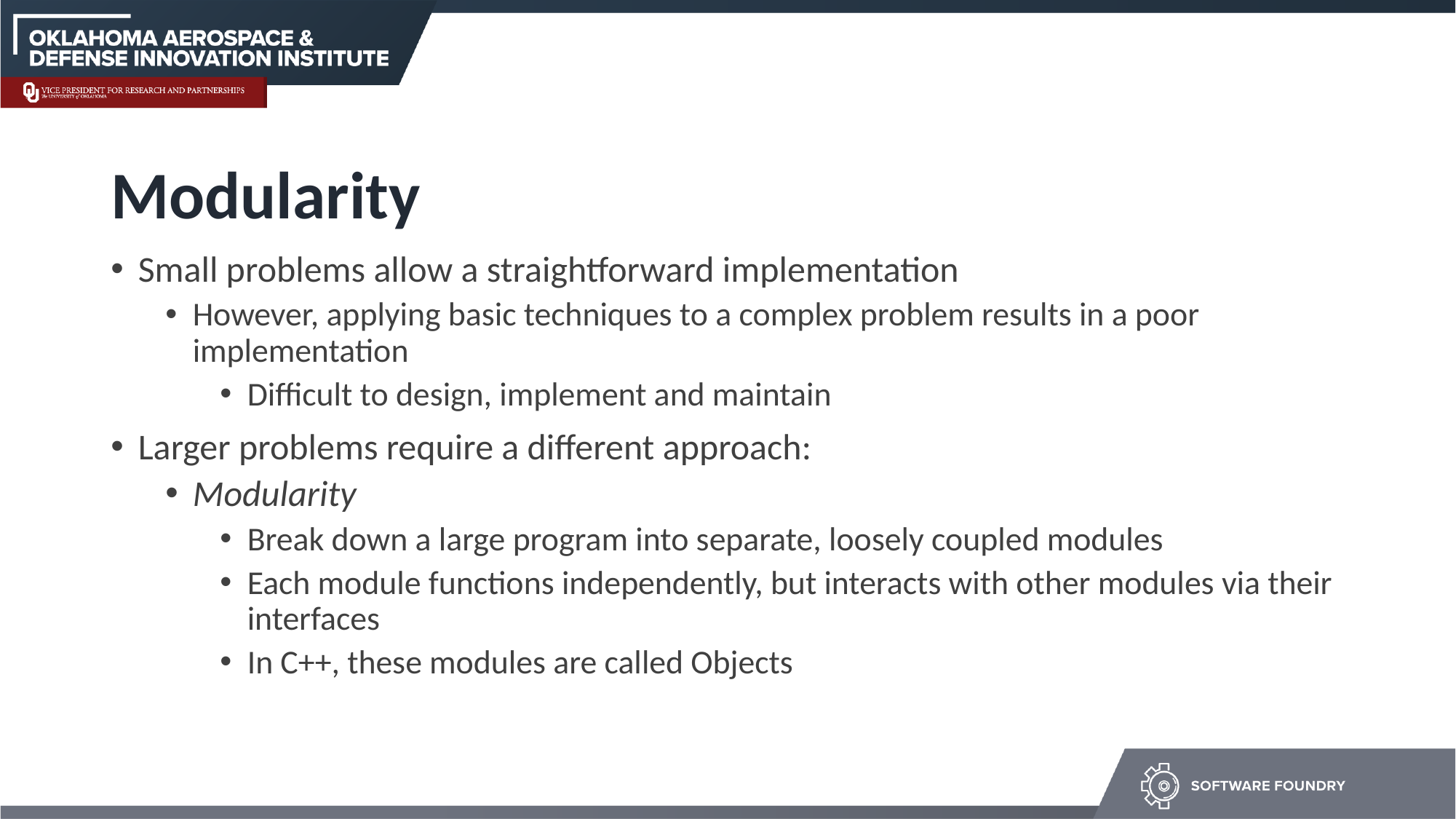

# Modularity
Small problems allow a straightforward implementation
However, applying basic techniques to a complex problem results in a poor implementation
Difficult to design, implement and maintain
Larger problems require a different approach:
Modularity
Break down a large program into separate, loosely coupled modules
Each module functions independently, but interacts with other modules via their interfaces
In C++, these modules are called Objects